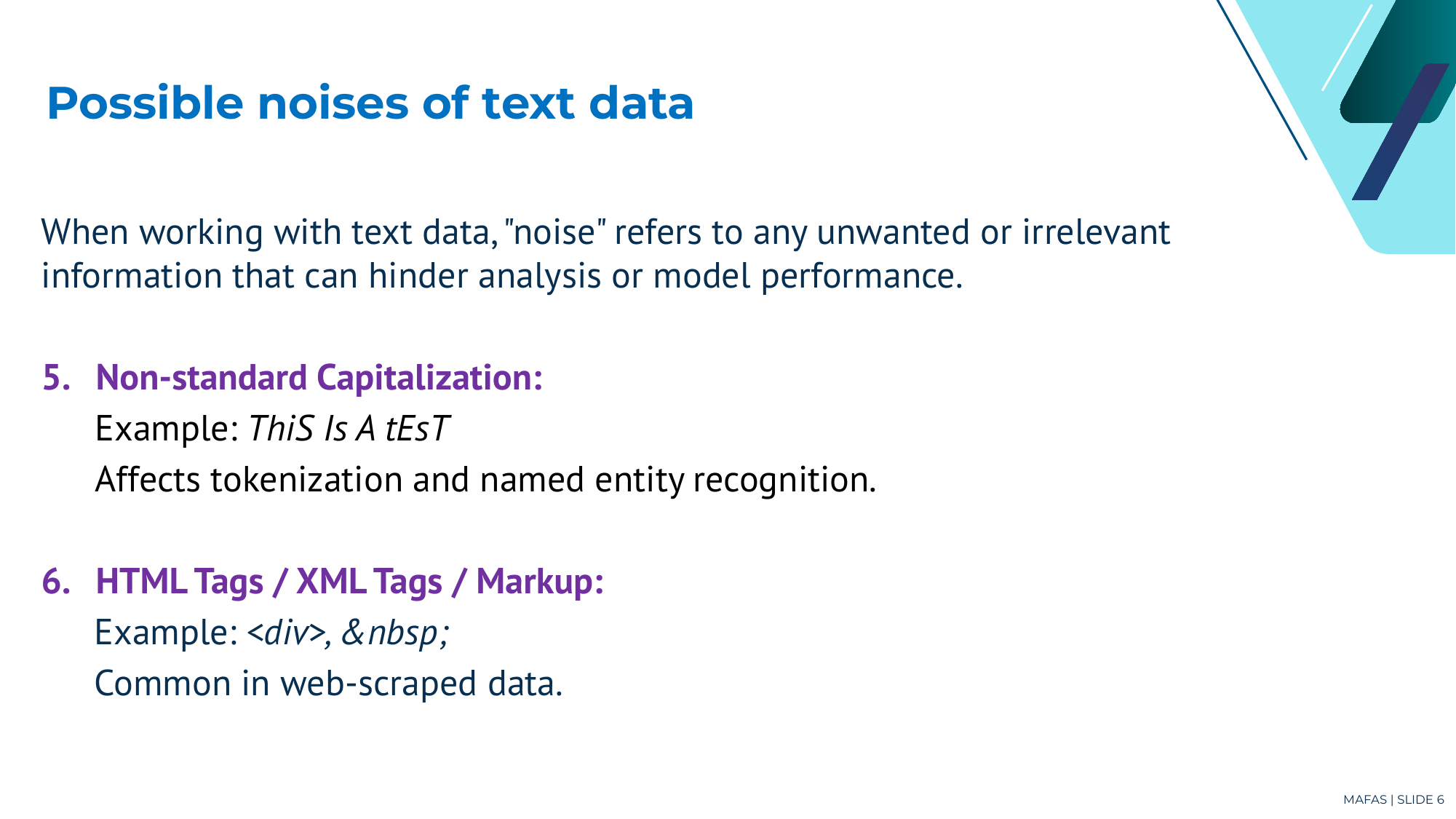

# Possible noises of text data
When working with text data, "noise" refers to any unwanted or irrelevant information that can hinder analysis or model performance.

Non-standard Capitalization:
Example: ThiS Is A tEsT
Affects tokenization and named entity recognition.

HTML Tags / XML Tags / Markup:
Example: <div>, &nbsp;
Common in web-scraped data.